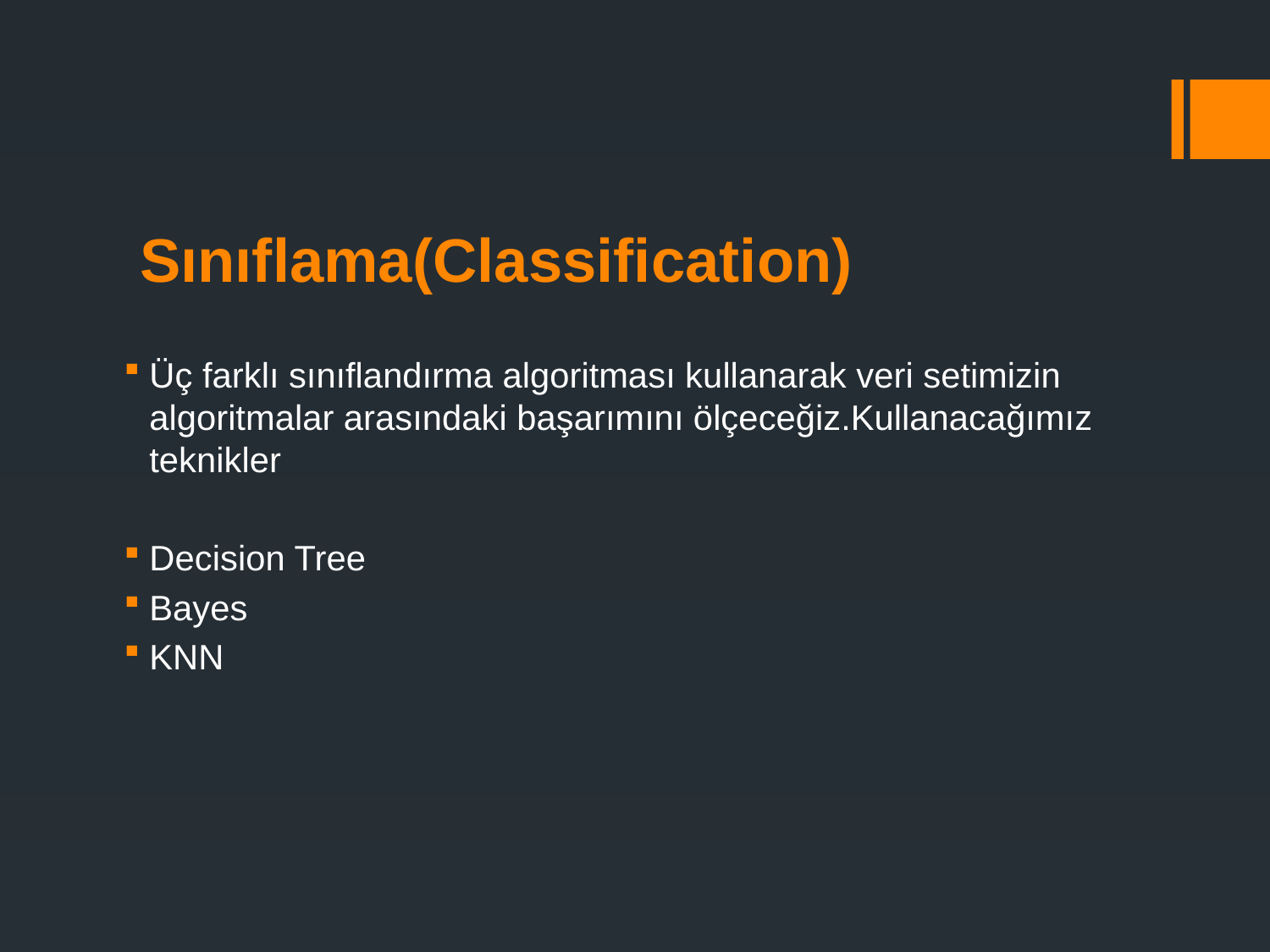

# Sınıflama(Classification)
Üç farklı sınıflandırma algoritması kullanarak veri setimizin algoritmalar arasındaki başarımını ölçeceğiz.Kullanacağımız teknikler

Decision Tree
Bayes
KNN